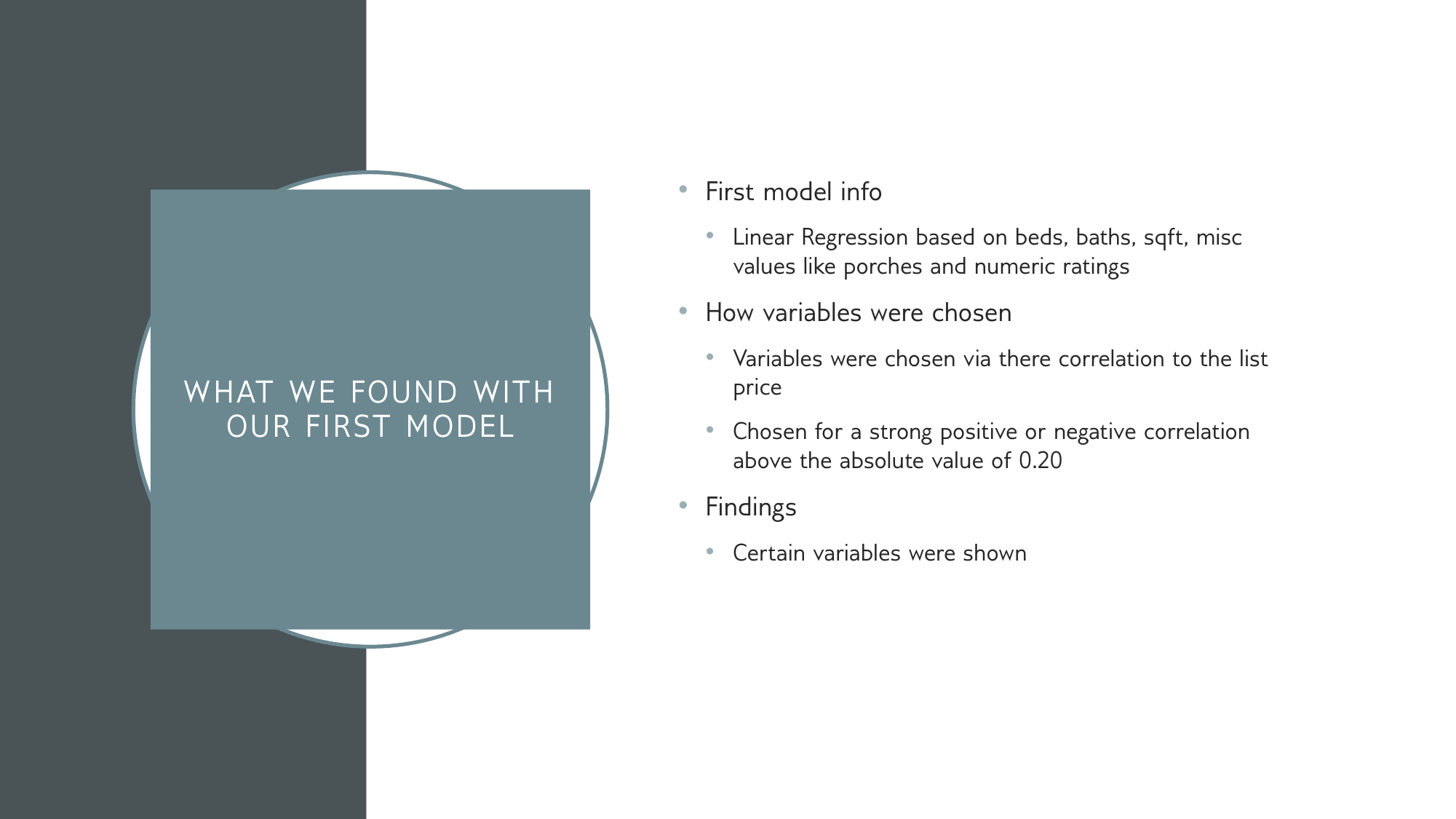

First model info
Linear Regression based on beds, baths, sqft, misc values like porches and numeric ratings
How variables were chosen
Variables were chosen via there correlation to the list price
Chosen for a strong positive or negative correlation above the absolute value of 0.20
Findings
Certain variables were shown

# What we found with our first Model